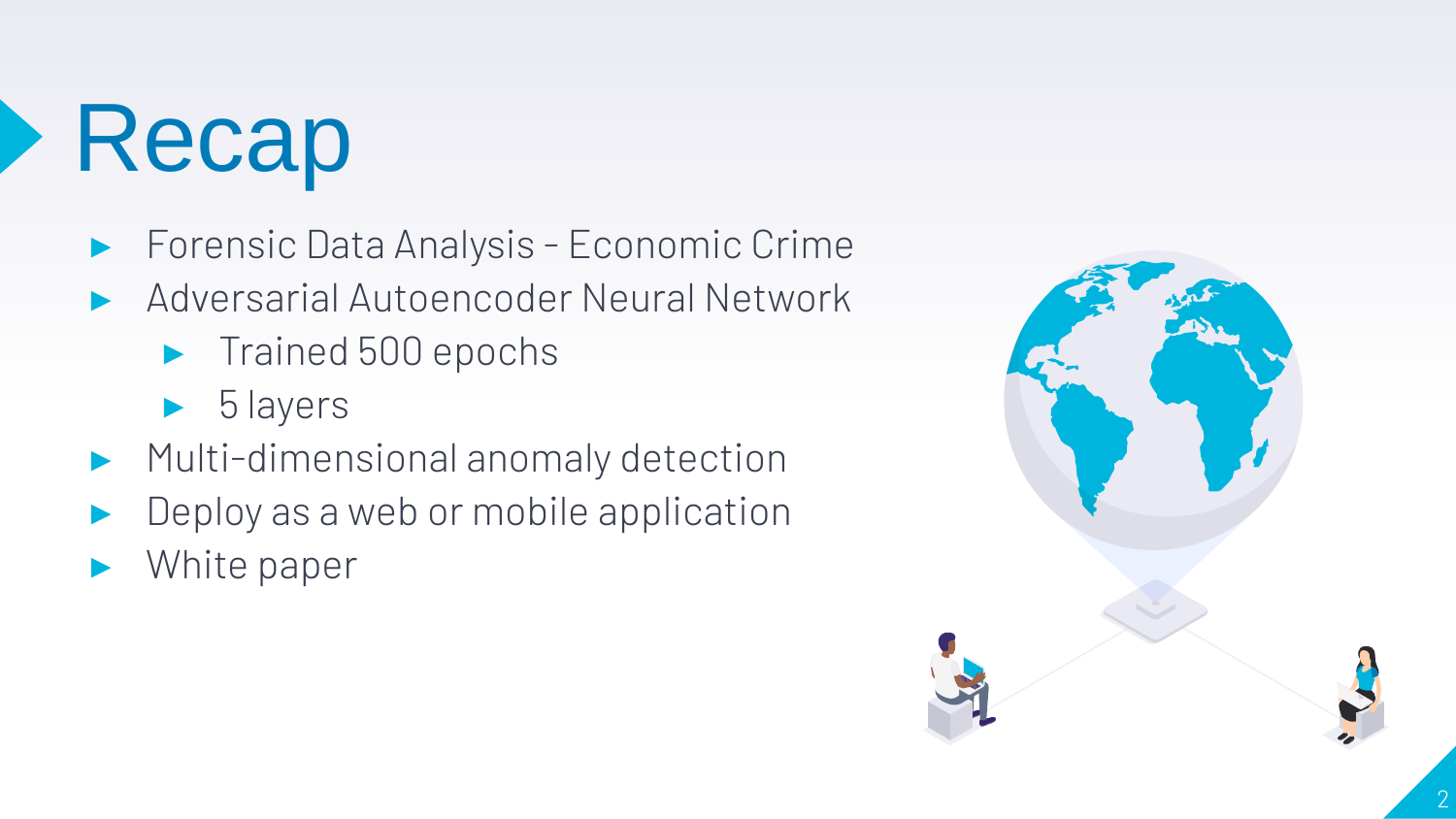

# Recap
Forensic Data Analysis - Economic Crime
Adversarial Autoencoder Neural Network
Trained 500 epochs
5 layers
Multi-dimensional anomaly detection
Deploy as a web or mobile application
White paper

2